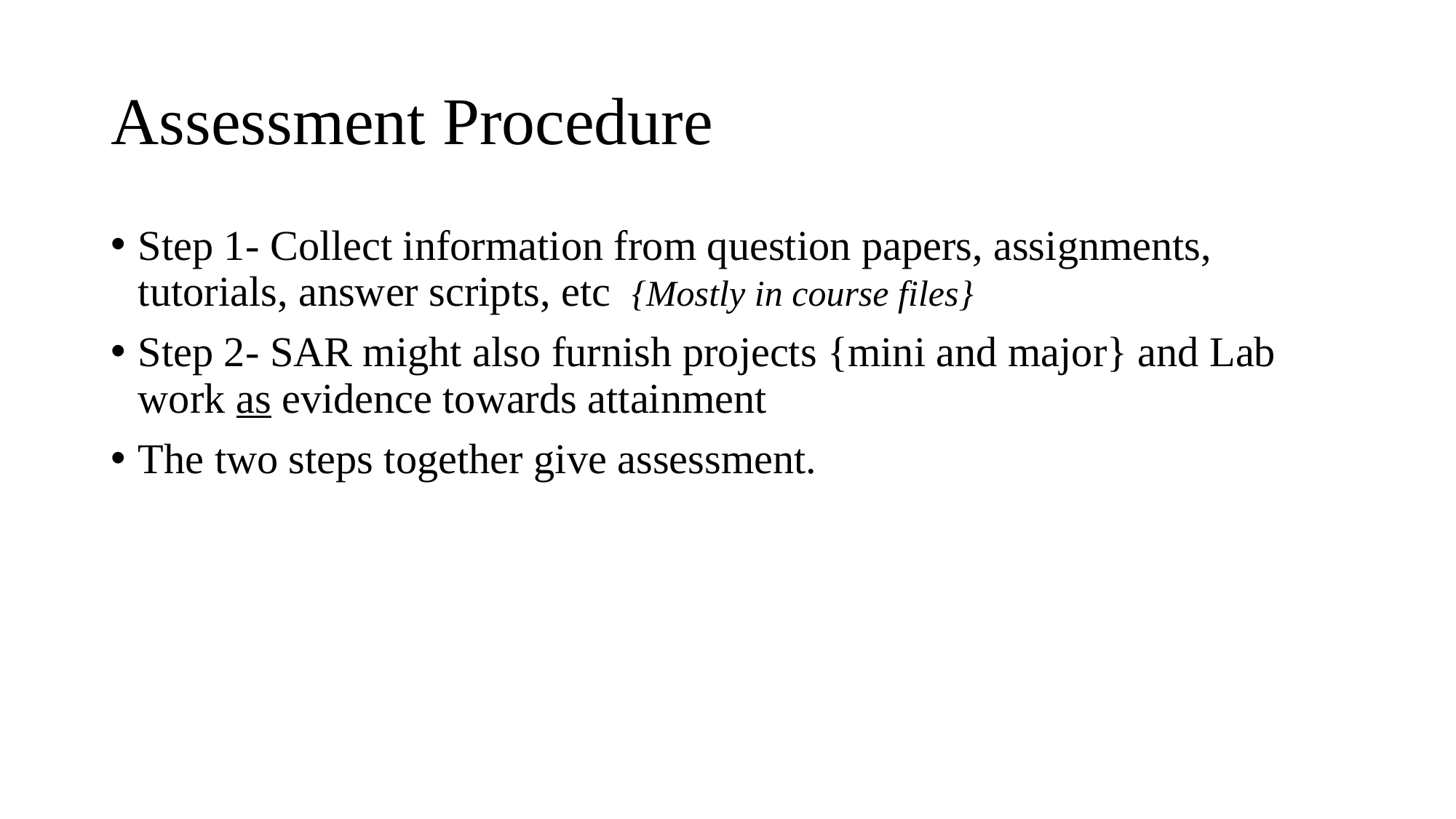

# Assessment Procedure
Step 1- Collect information from question papers, assignments, tutorials, answer scripts, etc  {Mostly in course files}
Step 2- SAR might also furnish projects {mini and major} and Lab work as evidence towards attainment
The two steps together give assessment.